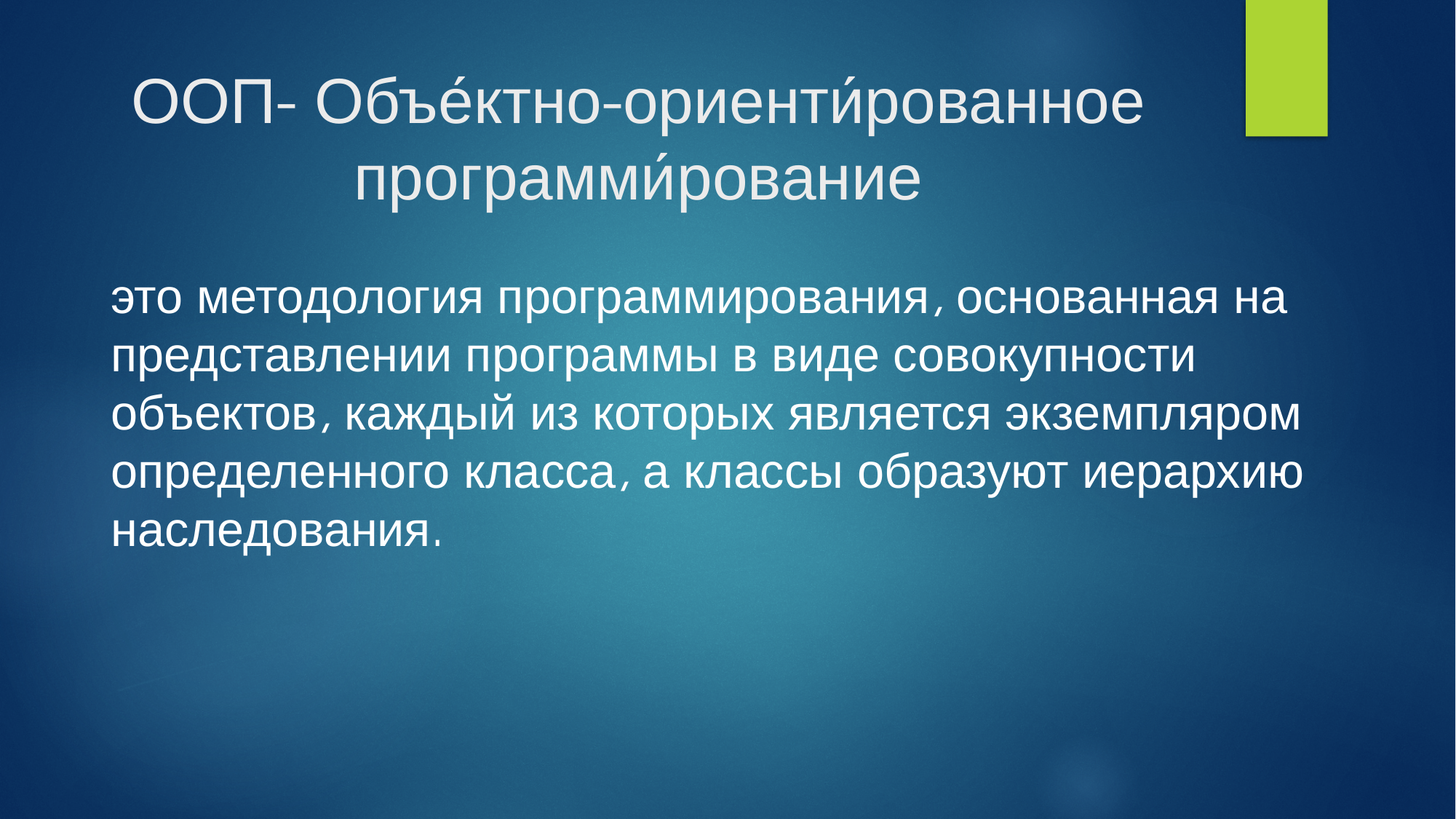

# ООП- Объе́ктно-ориенти́рованное программи́рование
это методология программирования, основанная на представлении программы в виде совокупности объектов, каждый из которых является экземпляром определенного класса, а классы образуют иерархию наследования.